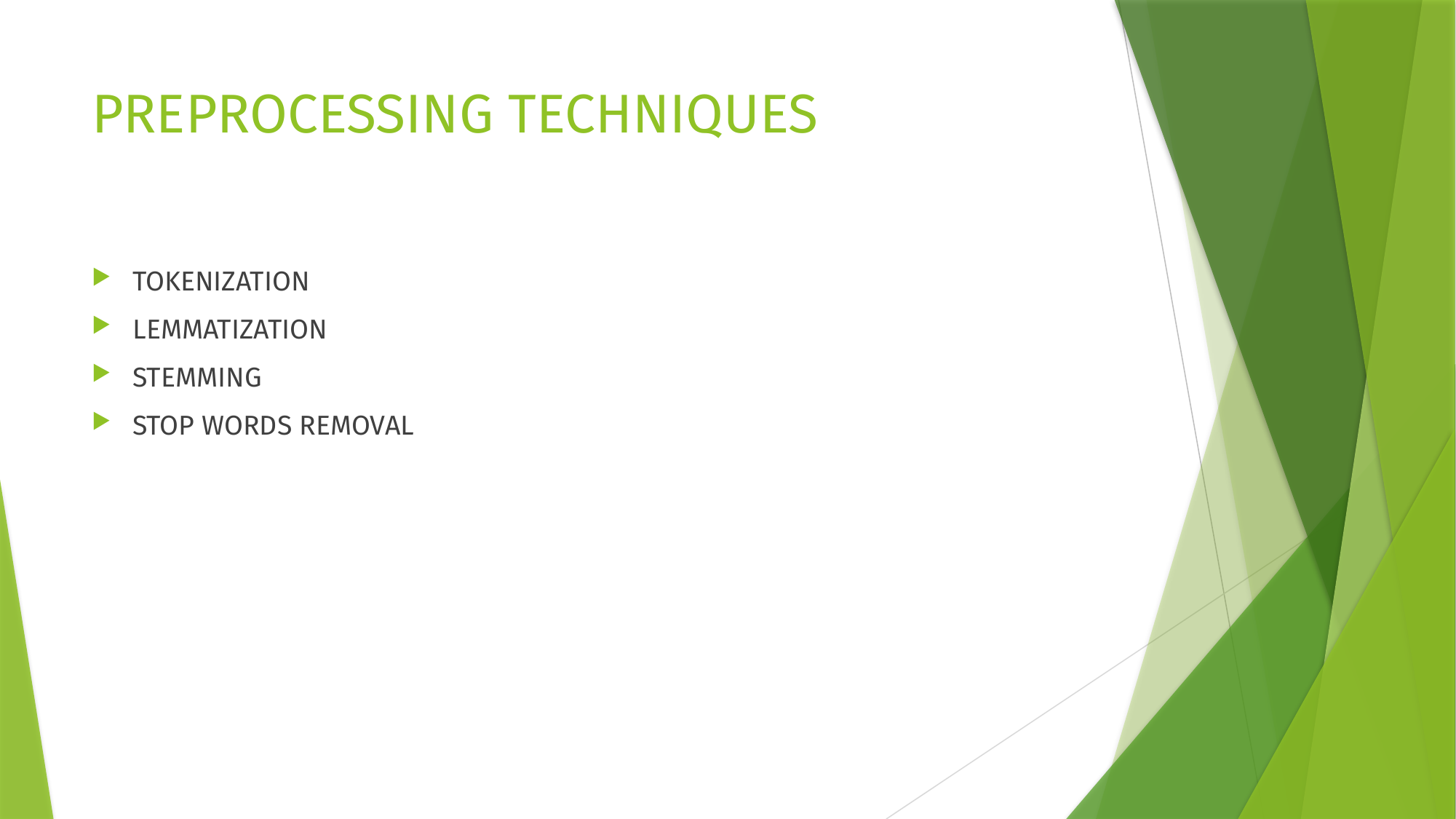

# PREPROCESSING TECHNIQUES
TOKENIZATION
LEMMATIZATION
STEMMING
STOP WORDS REMOVAL